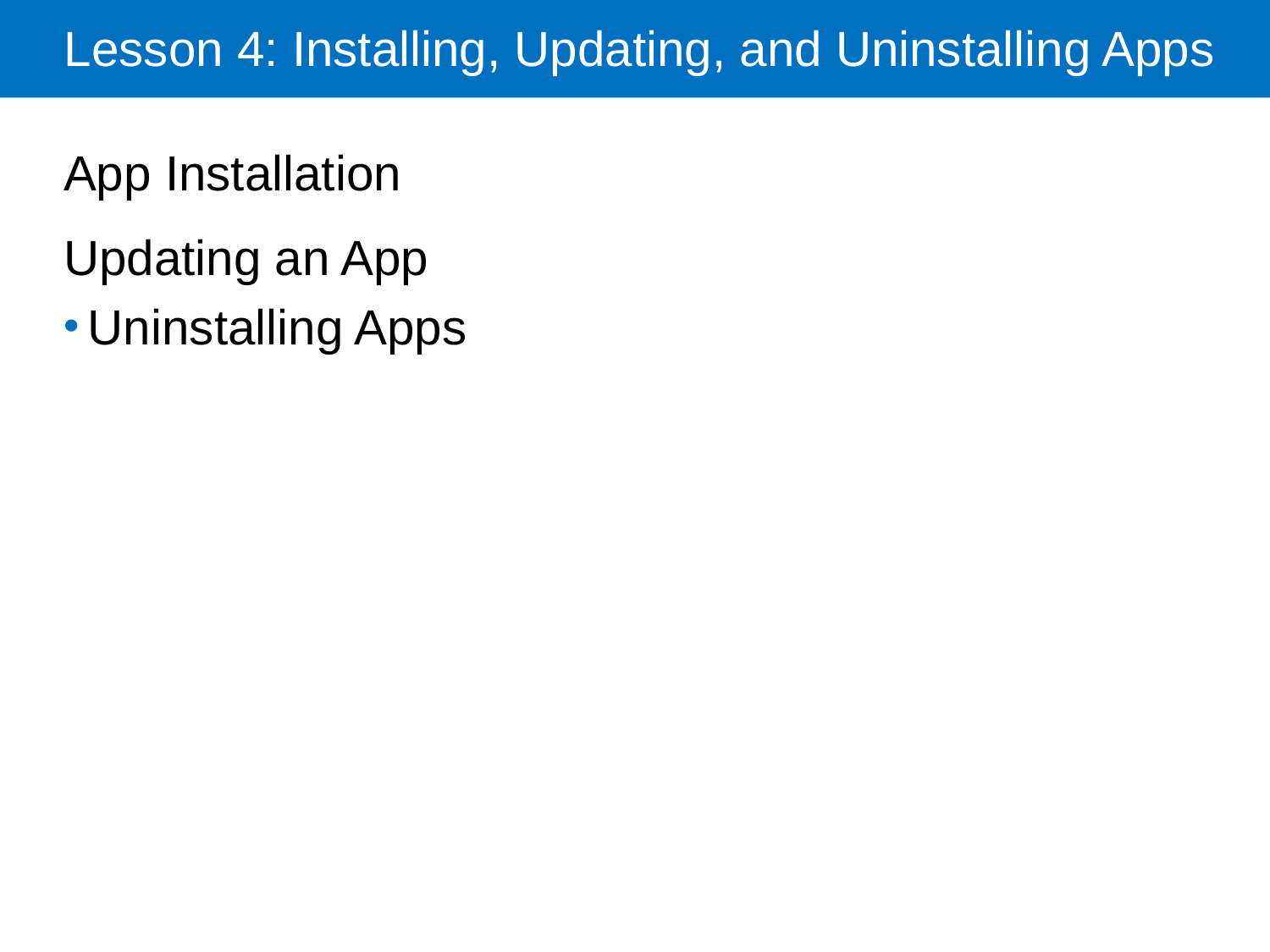

# Lesson 4: Installing, Updating, and Uninstalling Apps
App Installation
Updating an App
Uninstalling Apps